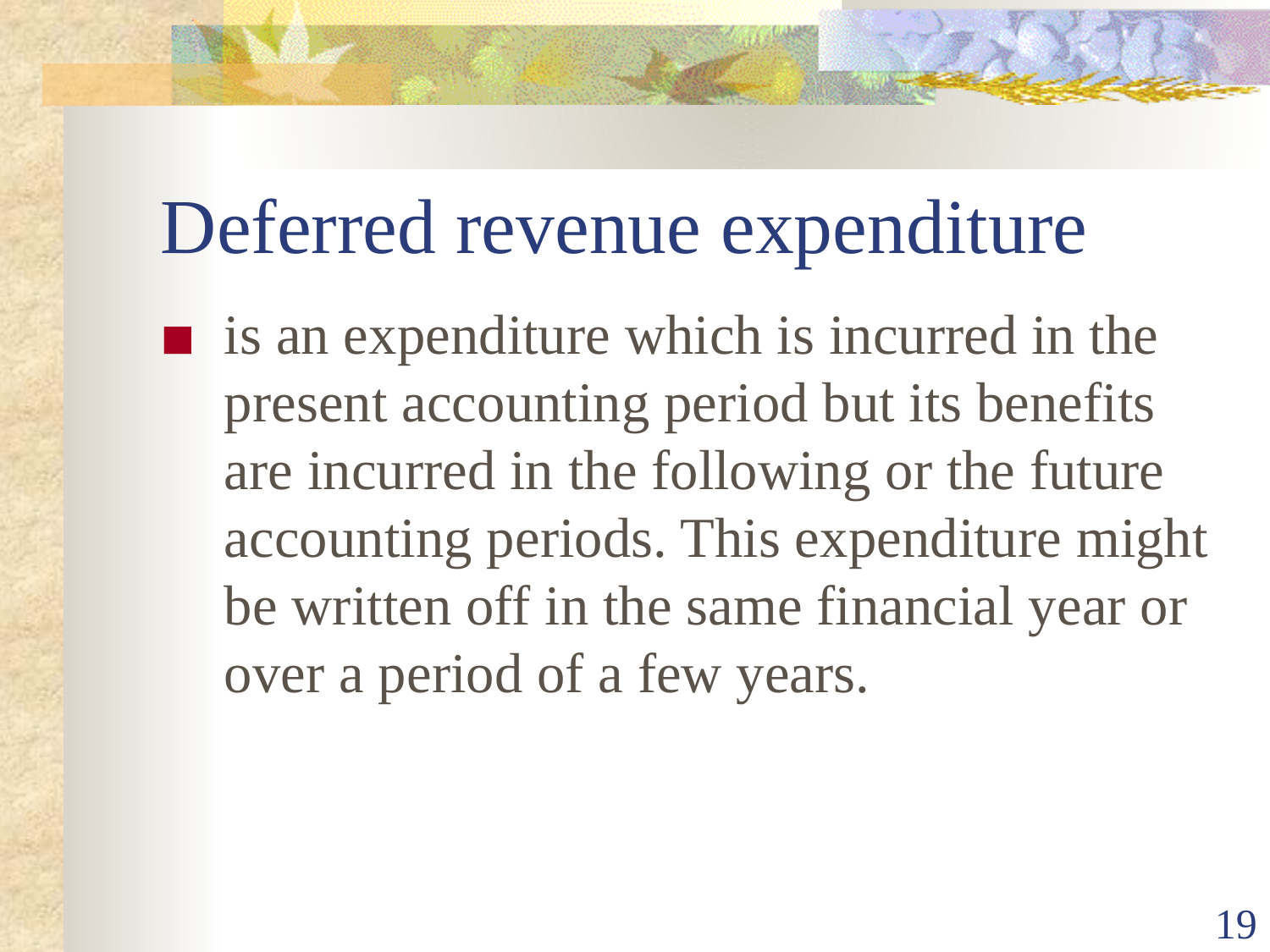

# Deferred revenue expenditure
is an expenditure which is incurred in the present accounting period but its benefits are incurred in the following or the future accounting periods. This expenditure might be written off in the same financial year or over a period of a few years.
19